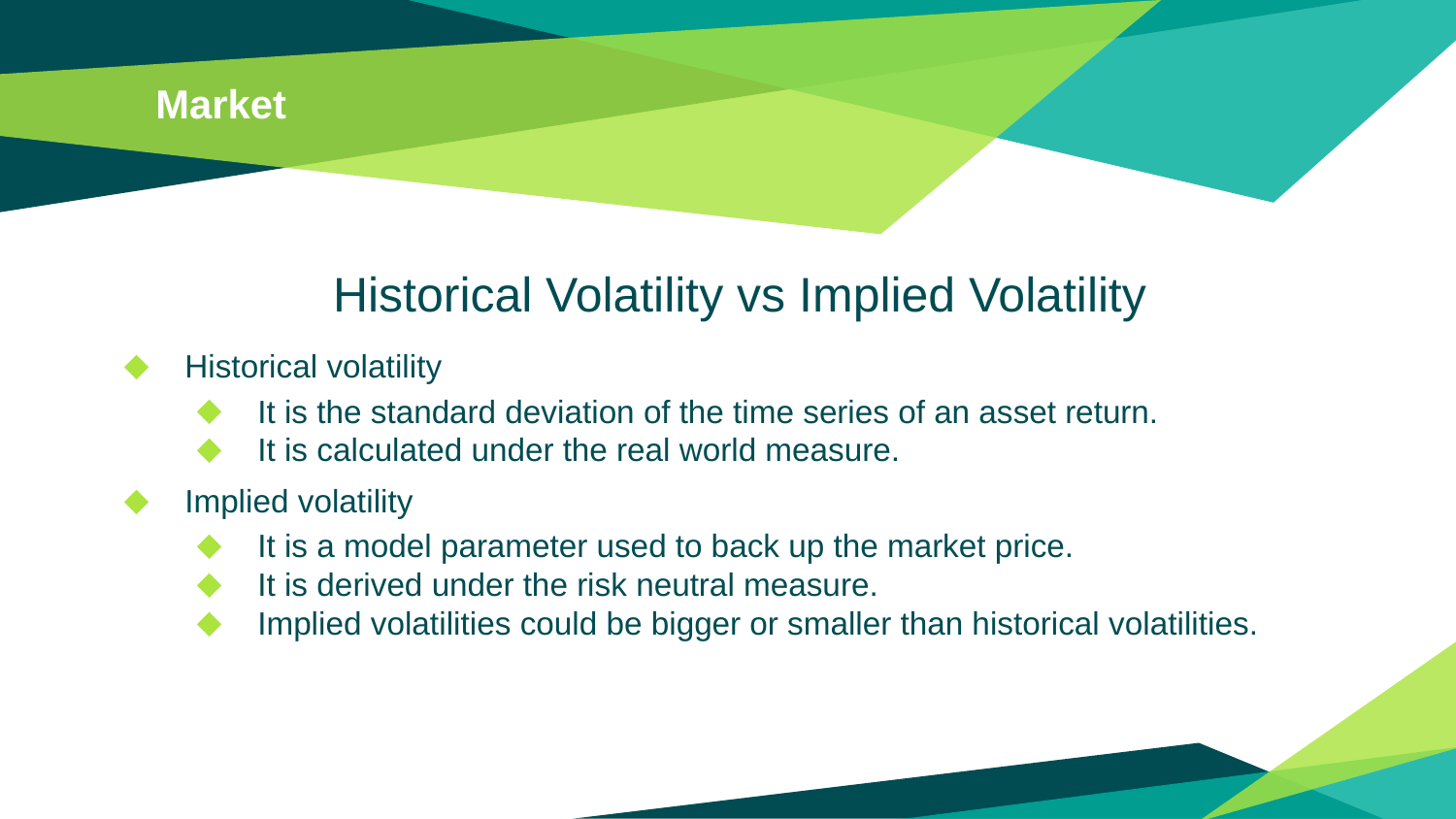

# Market
Historical Volatility vs Implied Volatility
Historical volatility
It is the standard deviation of the time series of an asset return.
It is calculated under the real world measure.
Implied volatility
It is a model parameter used to back up the market price.
It is derived under the risk neutral measure.
Implied volatilities could be bigger or smaller than historical volatilities.